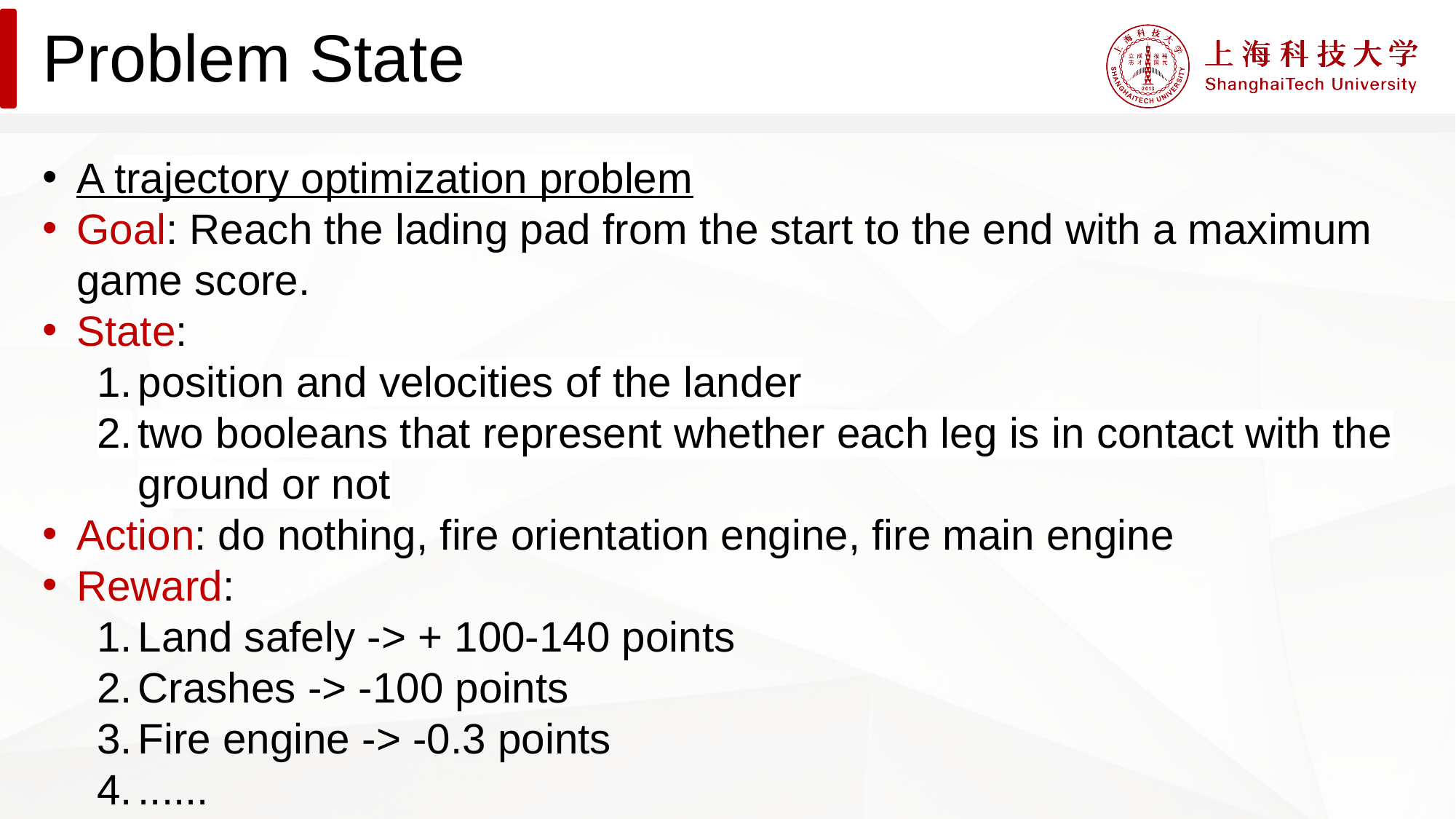

Problem State
A trajectory optimization problem
Goal: Reach the lading pad from the start to the end with a maximum game score.
State:
position and velocities of the lander
two booleans that represent whether each leg is in contact with the ground or not
Action: do nothing, fire orientation engine, fire main engine
Reward:
Land safely -> + 100-140 points
Crashes -> -100 points
Fire engine -> -0.3 points
......